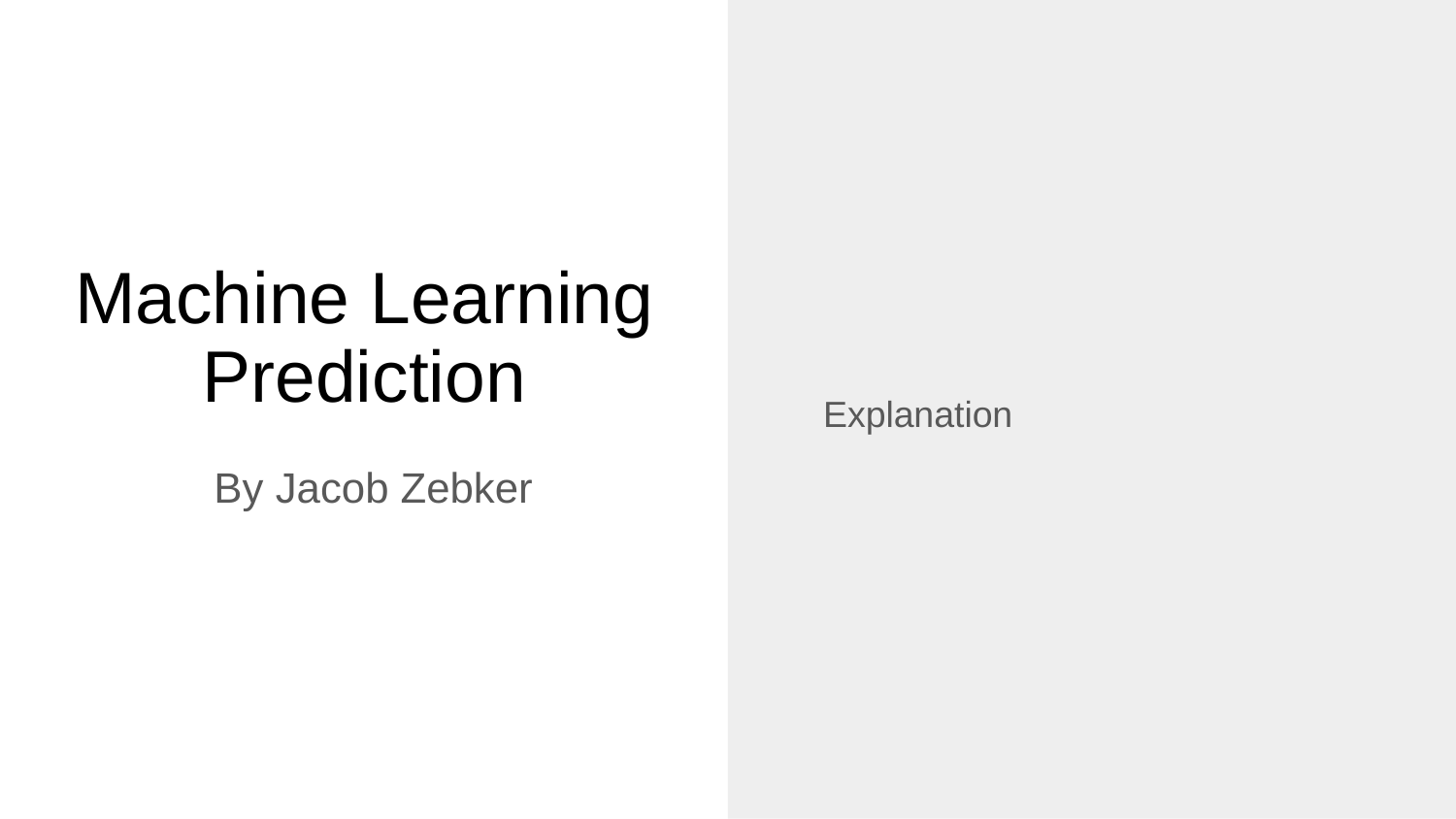

Explanation
# Machine Learning Prediction
By Jacob Zebker